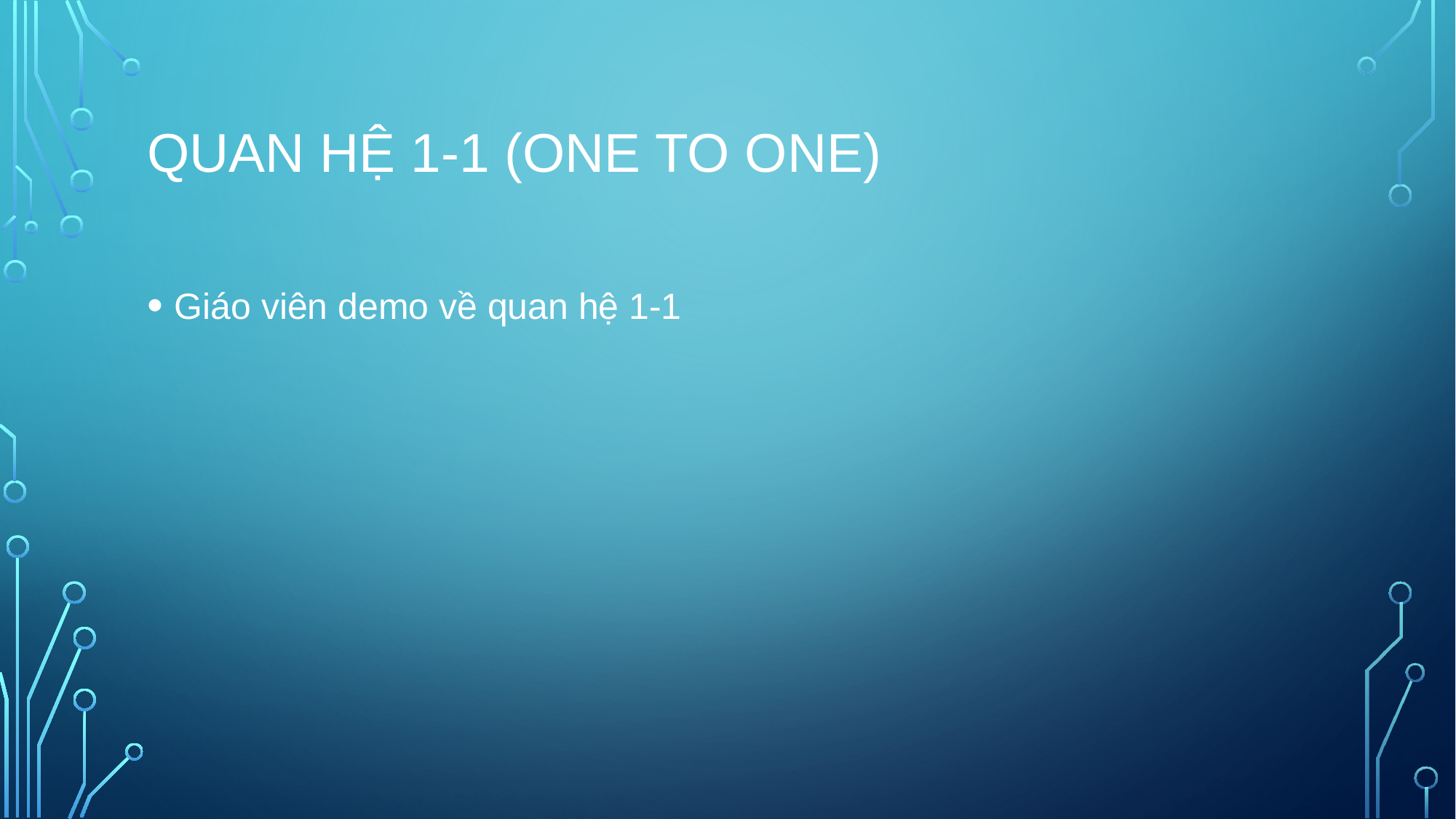

# Quan hỆ 1-1 (ONE TO ONE)
Giáo viên demo về quan hệ 1-1